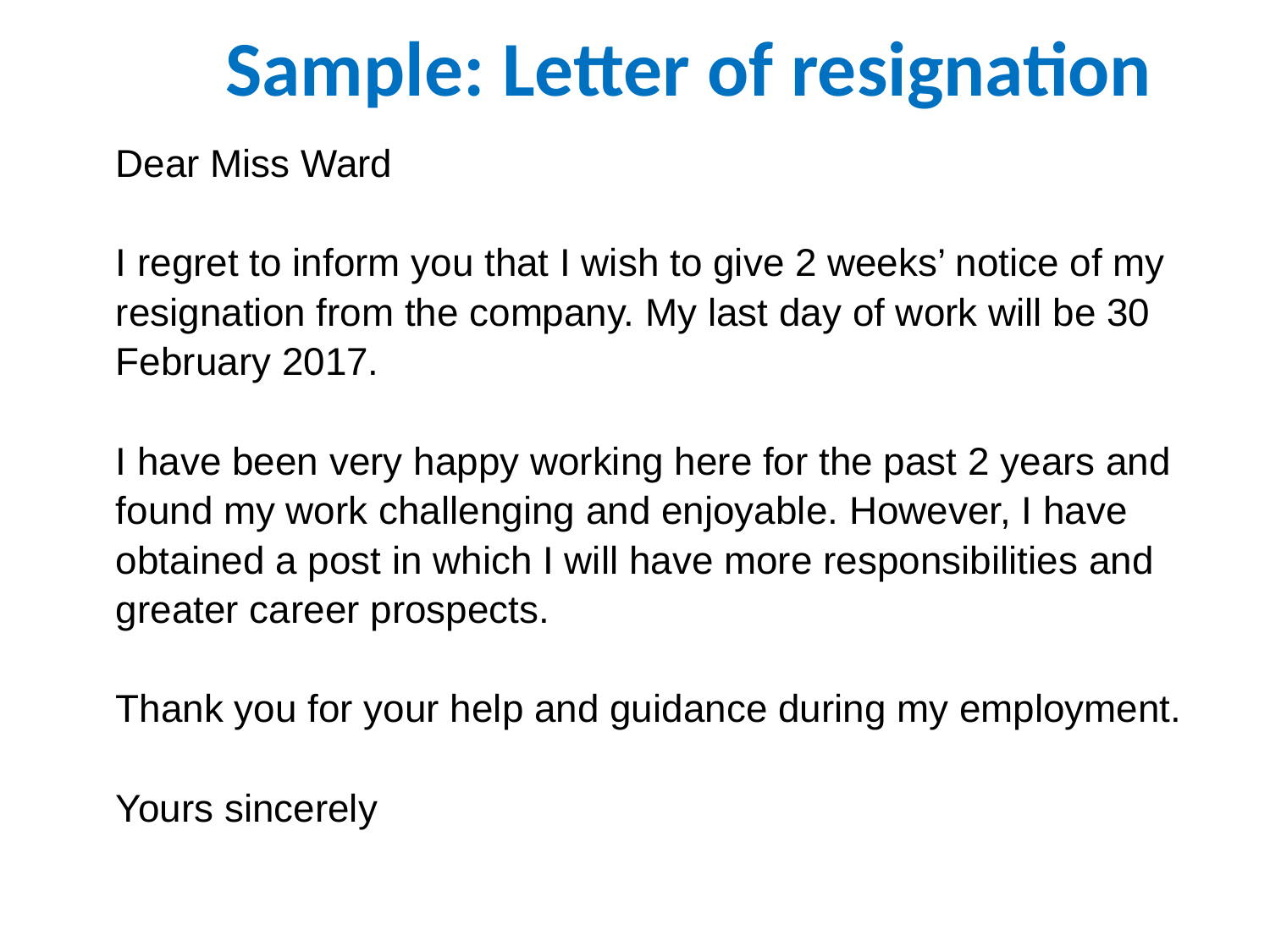

Sample: Letter of resignation
Dear Miss Ward

I regret to inform you that I wish to give 2 weeks’ notice of my
resignation from the company. My last day of work will be 30
February 2017.

I have been very happy working here for the past 2 years and
found my work challenging and enjoyable. However, I have
obtained a post in which I will have more responsibilities and
greater career prospects.

Thank you for your help and guidance during my employment.

Yours sincerely